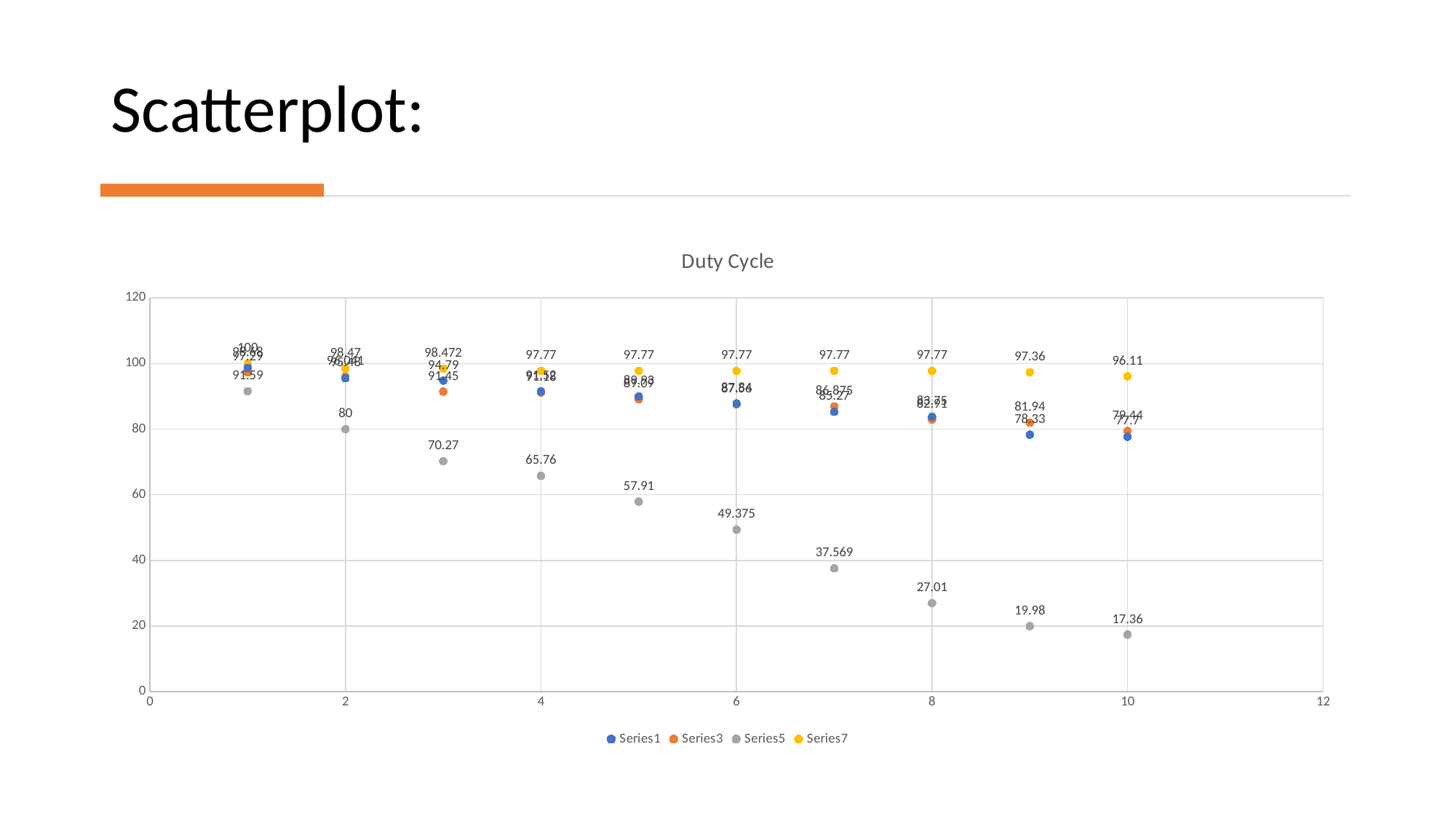

# Scatterplot:

### Chart: Duty Cycle

| Category |  |  |  |  |
|---|---|---|---|---|